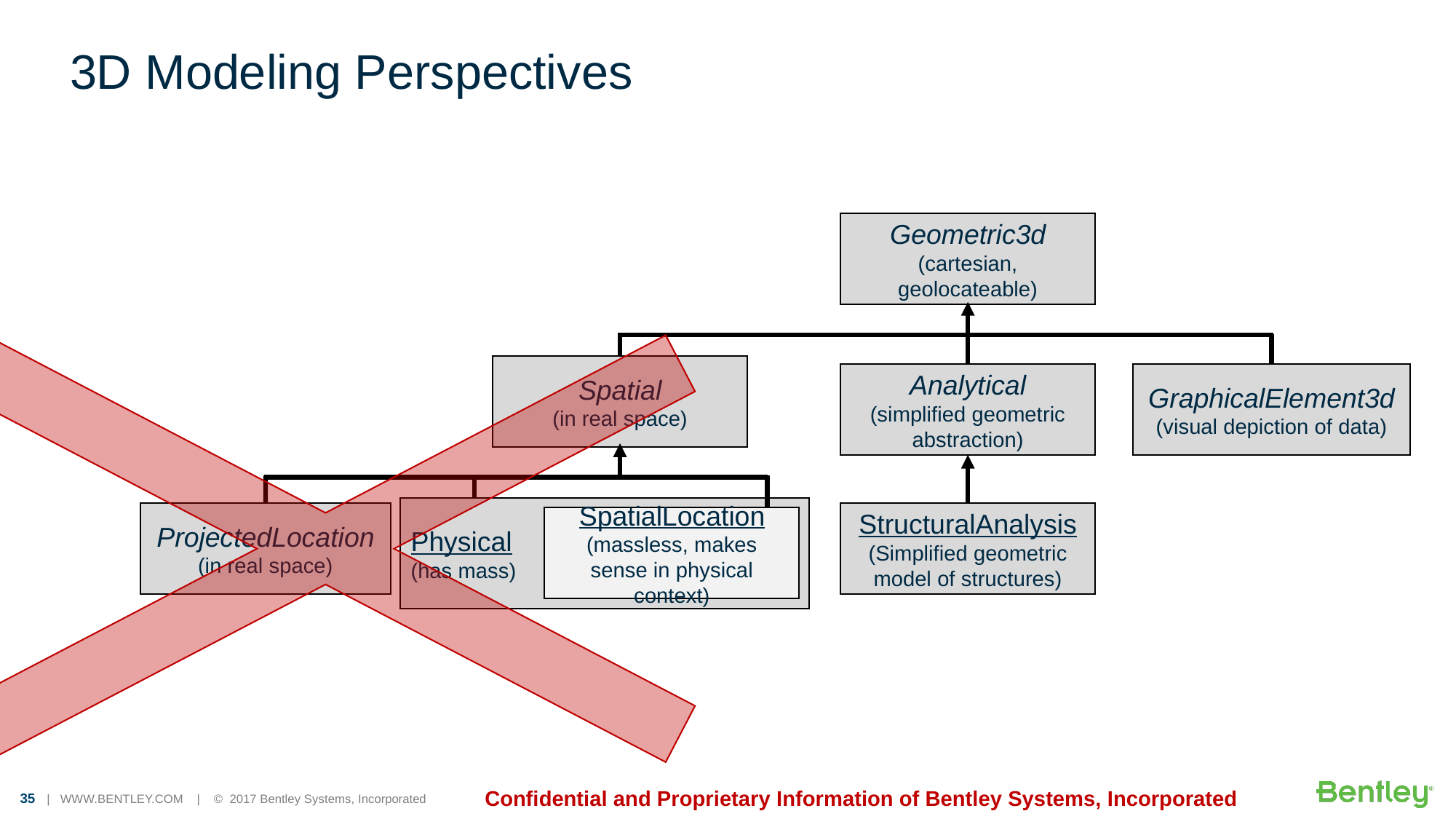

# 3D Modeling Perspectives

Geometric3d
(cartesian, geolocateable)
Spatial
(in real space)
Analytical
(simplified geometric abstraction)
GraphicalElement3d
(visual depiction of data)
Physical
(has mass)
ProjectedLocation
(in real space)
StructuralAnalysis
(Simplified geometric model of structures)
SpatialLocation
(massless, makes sense in physical context)